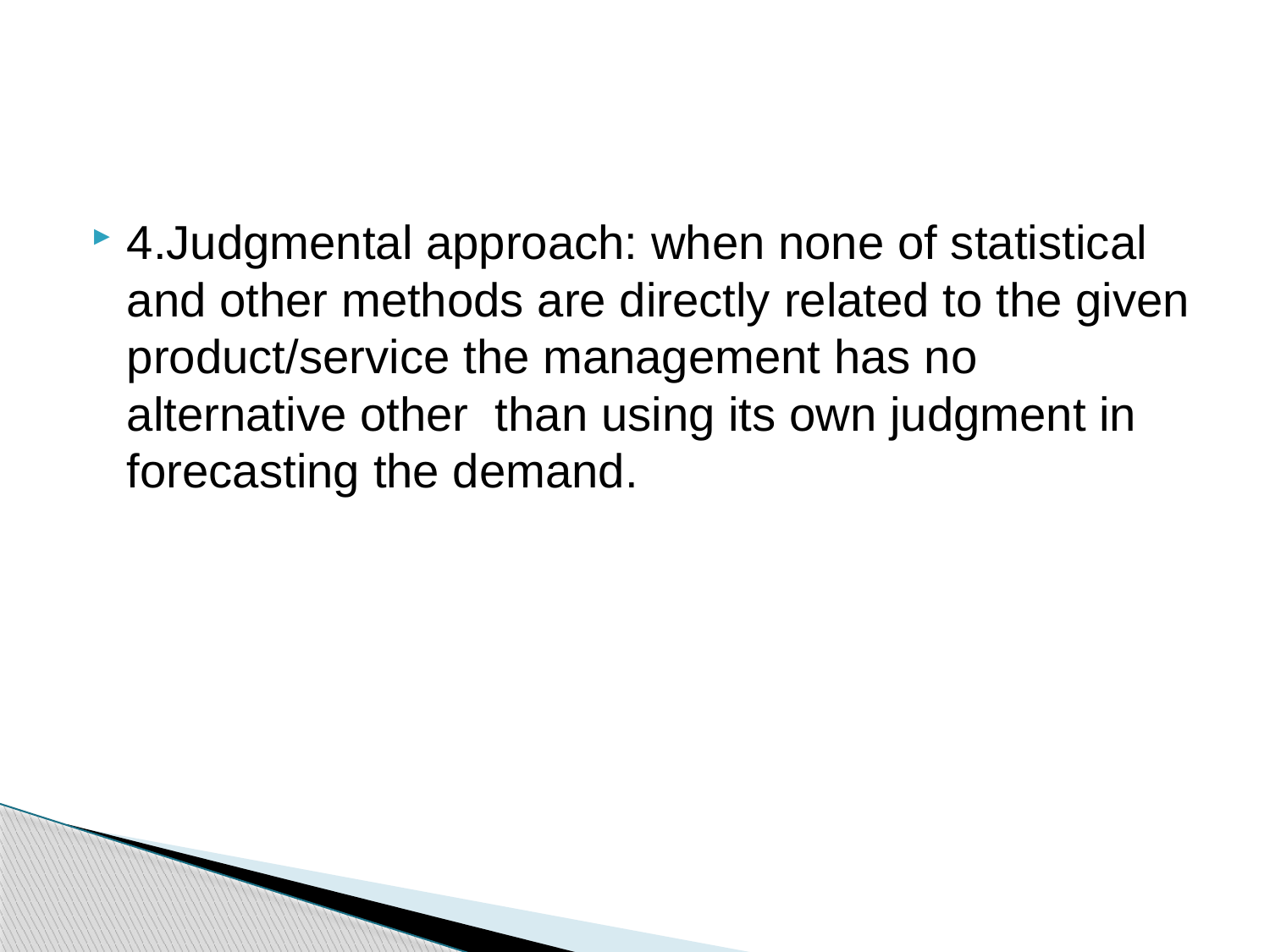

4.Judgmental approach: when none of statistical and other methods are directly related to the given product/service the management has no alternative other  than using its own judgment in forecasting the demand.